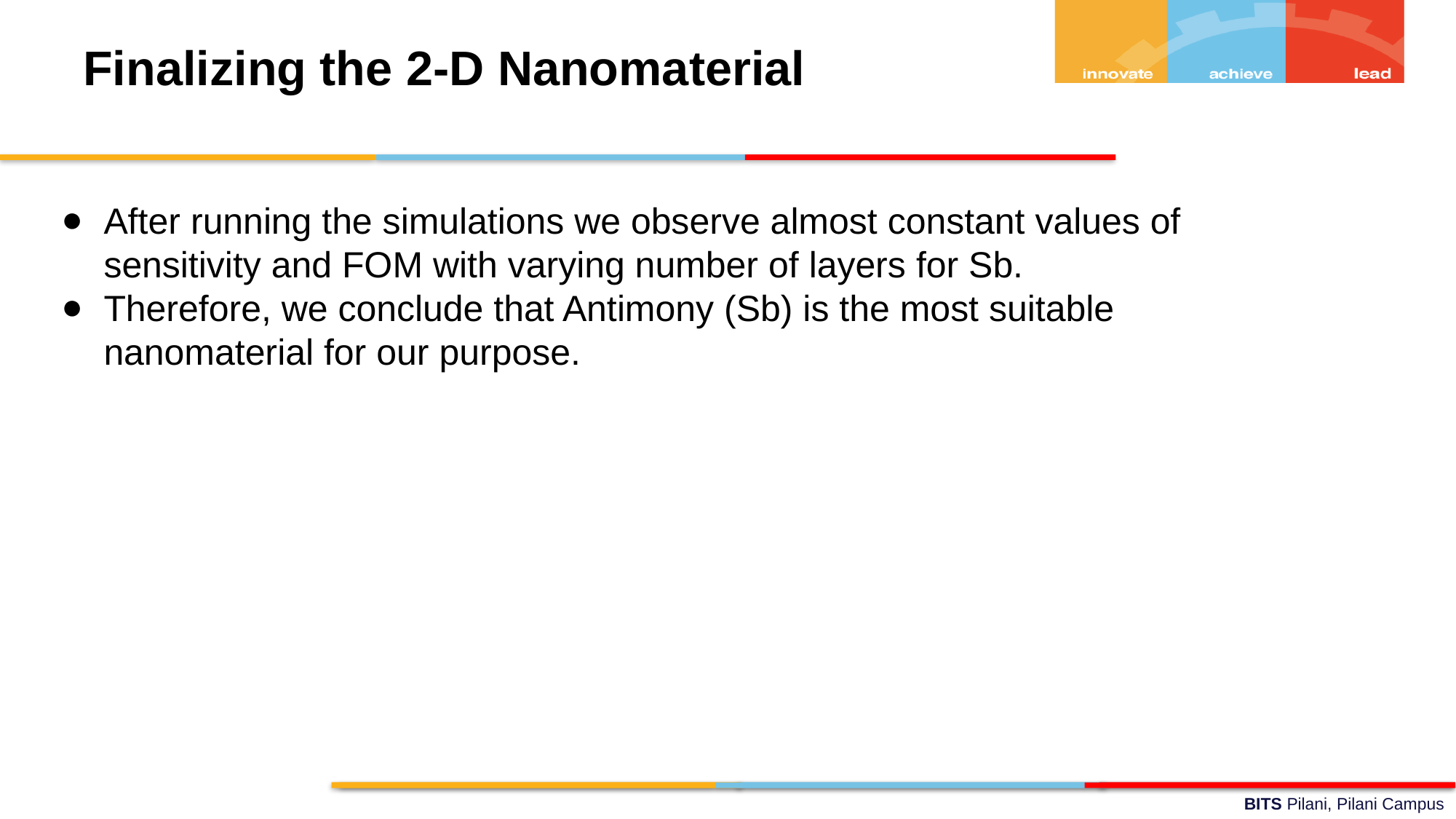

Finalizing the 2-D Nanomaterial
After running the simulations we observe almost constant values of sensitivity and FOM with varying number of layers for Sb.
Therefore, we conclude that Antimony (Sb) is the most suitable nanomaterial for our purpose.